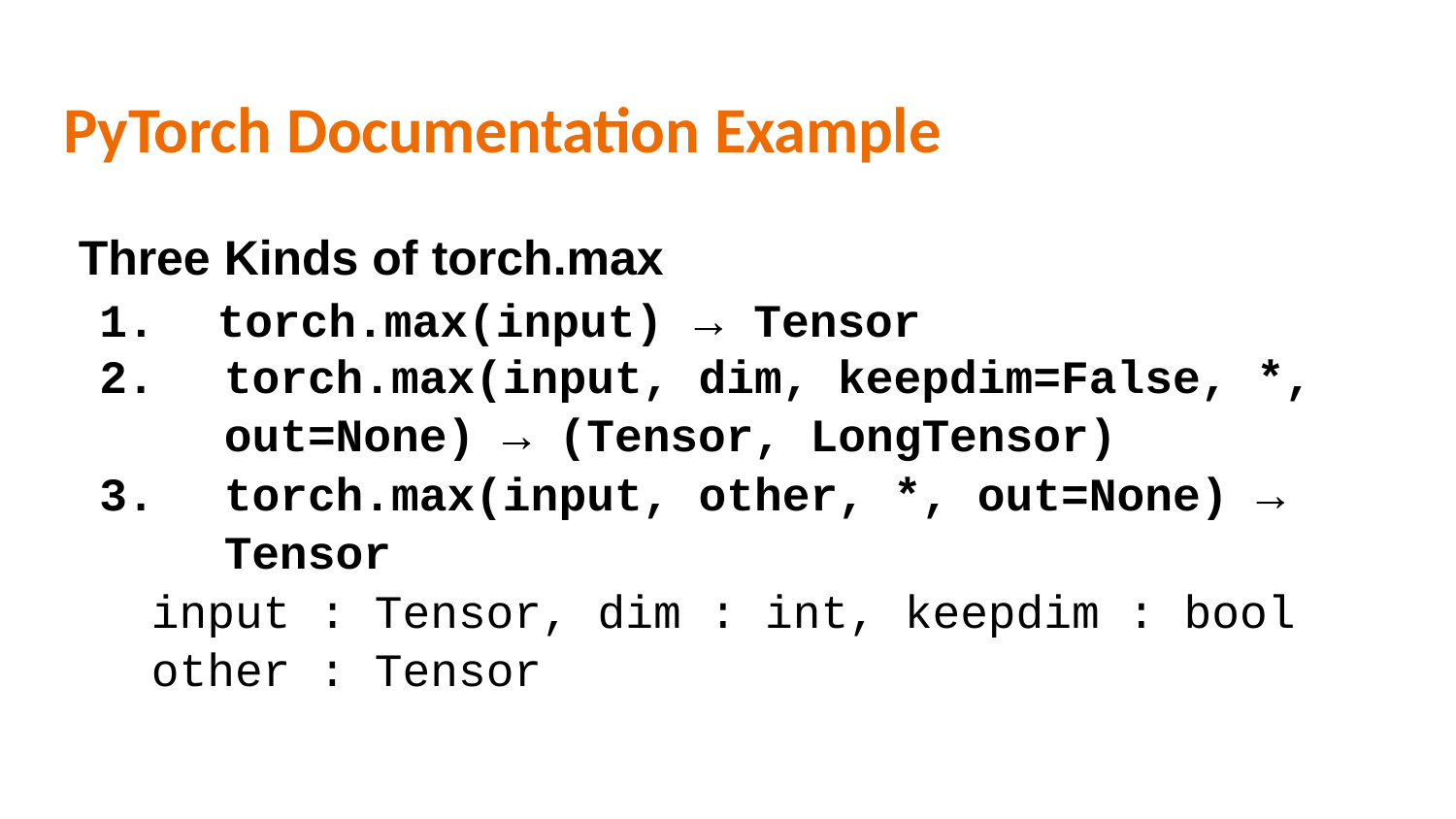

PyTorch Documentation Example

Three Kinds of torch.max
1.  torch.max(input) → Tensor
2.
torch.max(input, dim, keepdim=False, *,
out=None) → (Tensor, LongTensor)
torch.max(input, other, *, out=None) → Tensor
3.
input : Tensor, dim : int, keepdim : bool other : Tensor